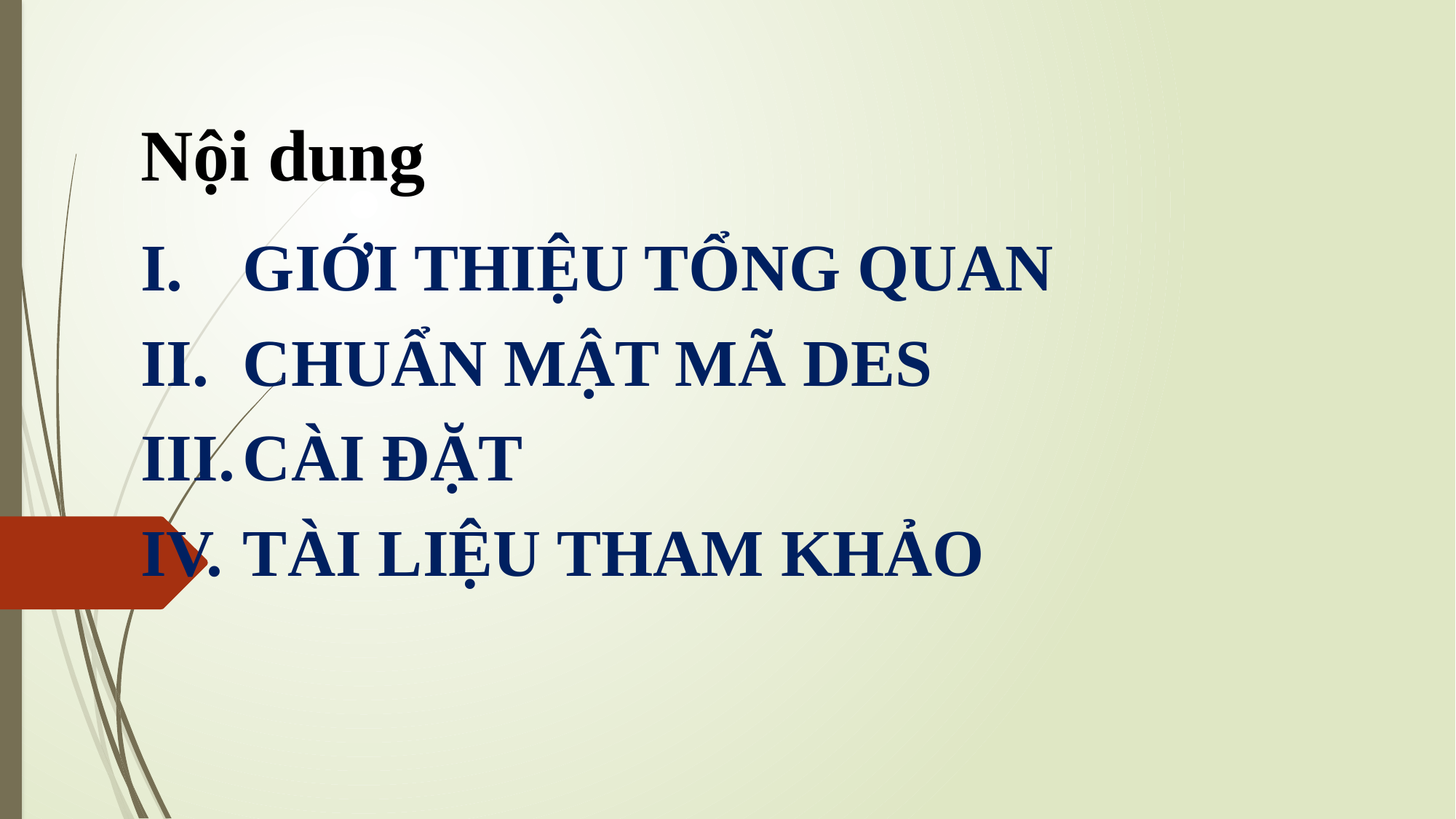

Nội dung
GIỚI THIỆU TỔNG QUAN
CHUẨN MẬT MÃ DES
CÀI ĐẶT
TÀI LIỆU THAM KHẢO